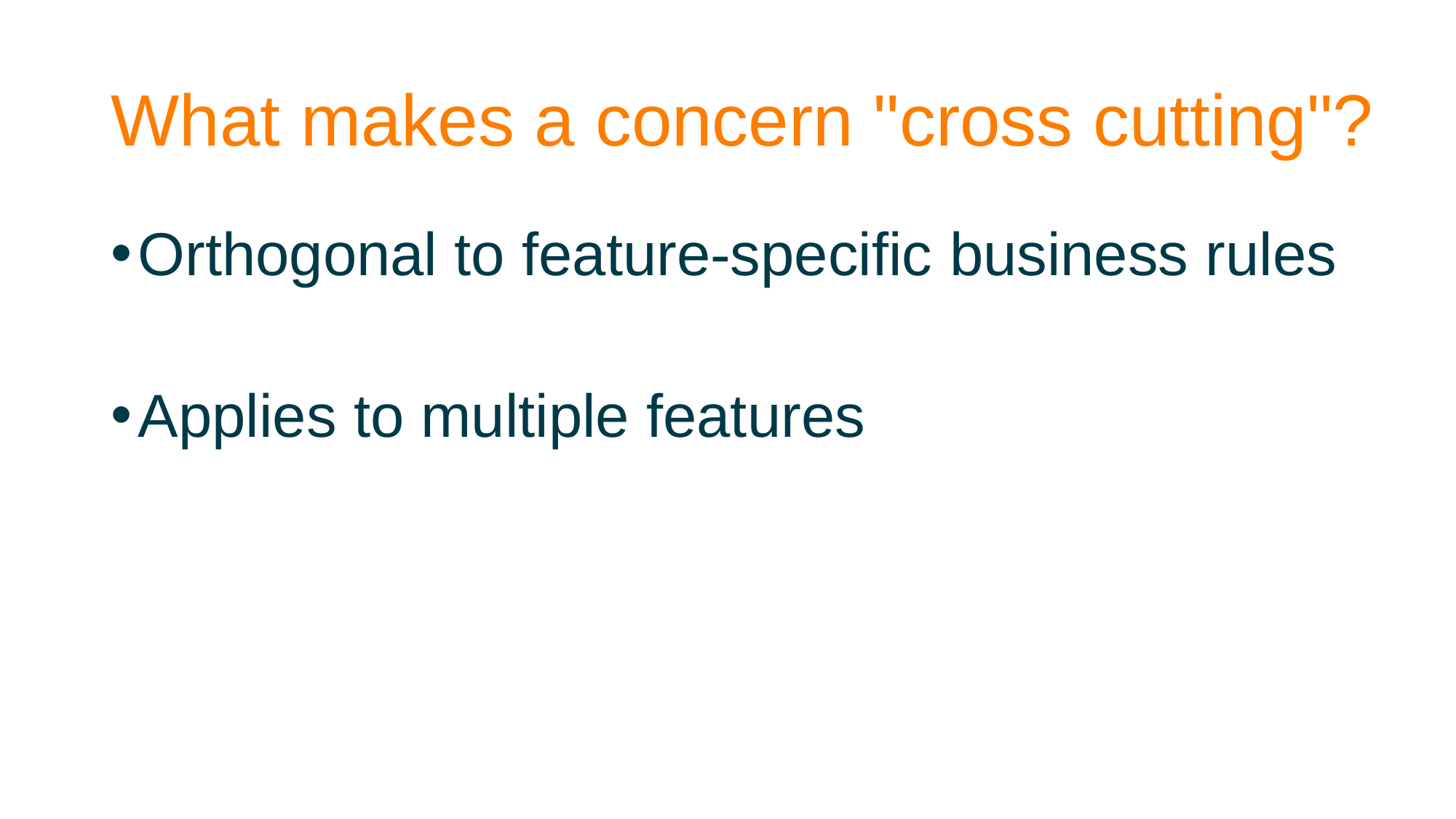

# What makes a concern "cross cutting"?
Orthogonal to feature-specific business rules

Applies to multiple features